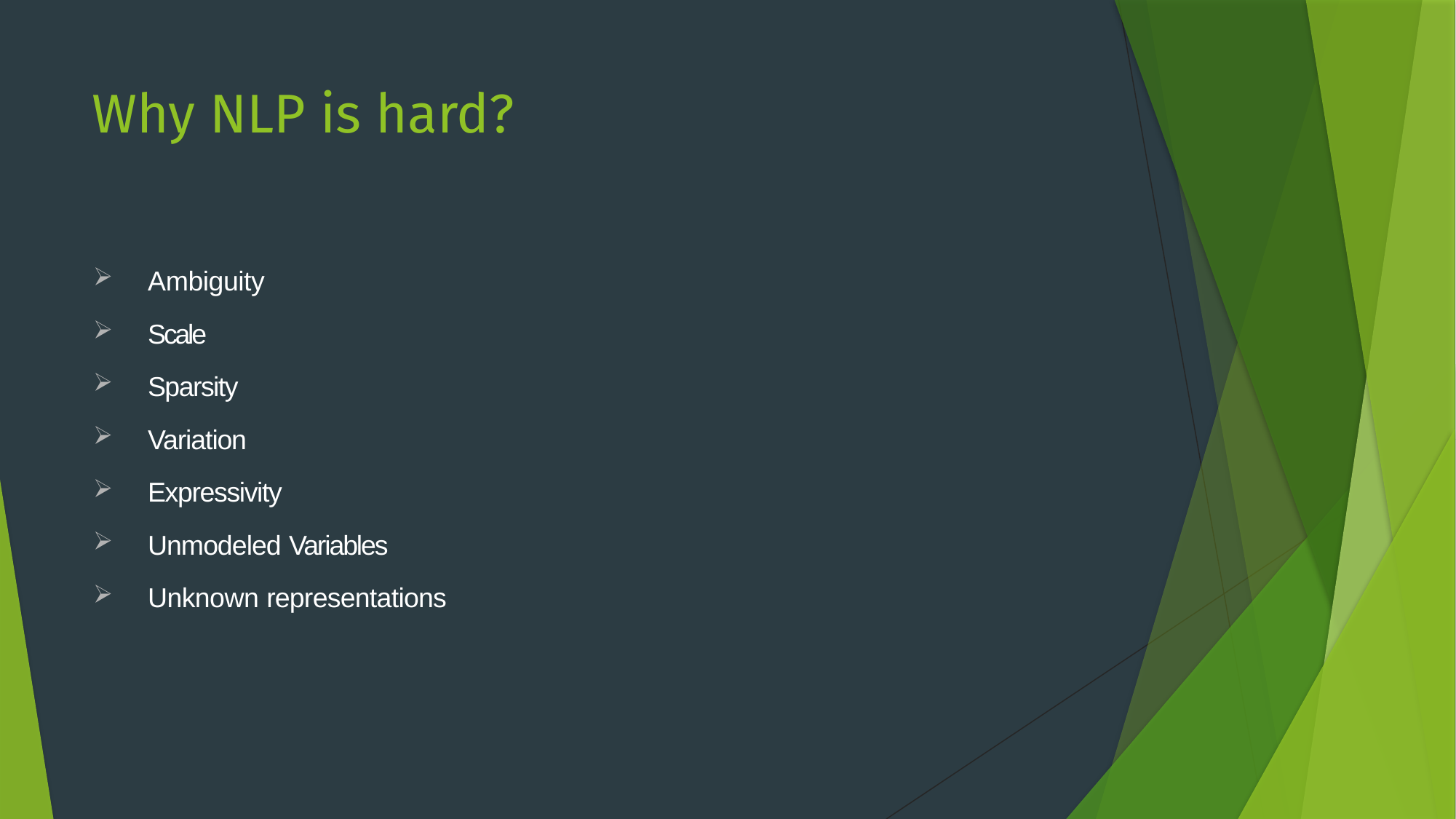

# Why NLP is hard?
Ambiguity
Scale
Sparsity
Variation
Expressivity
Unmodeled Variables
Unknown representations